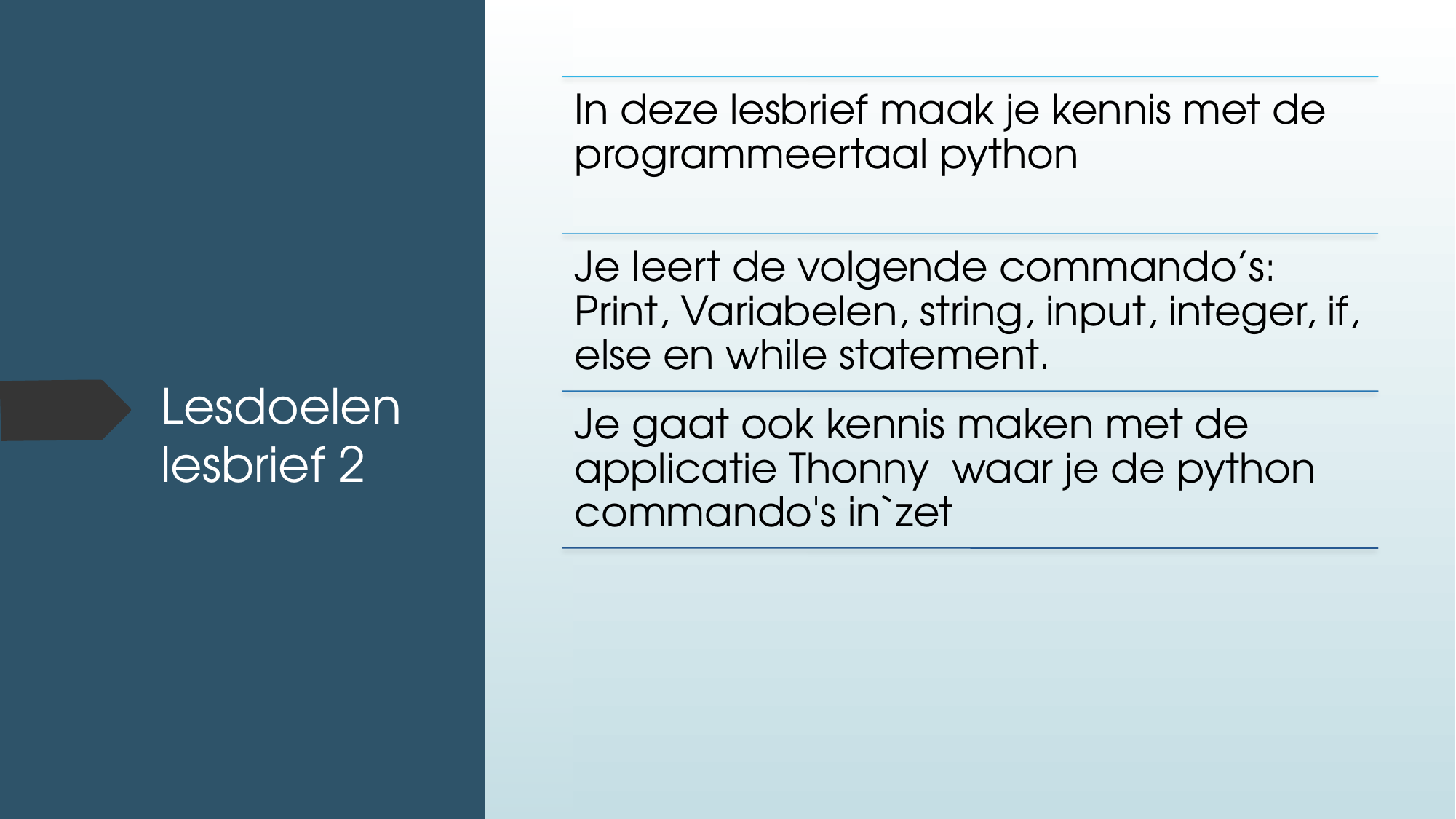

In deze lesbrief maak je kennis met de programmeertaal python
Je leert de volgende commando’s: Print, Variabelen, string, input, integer, if, else en while statement.
Je gaat ook kennis maken met de applicatie Thonny  waar je de python commando's in`zet

# Lesdoelen lesbrief 2